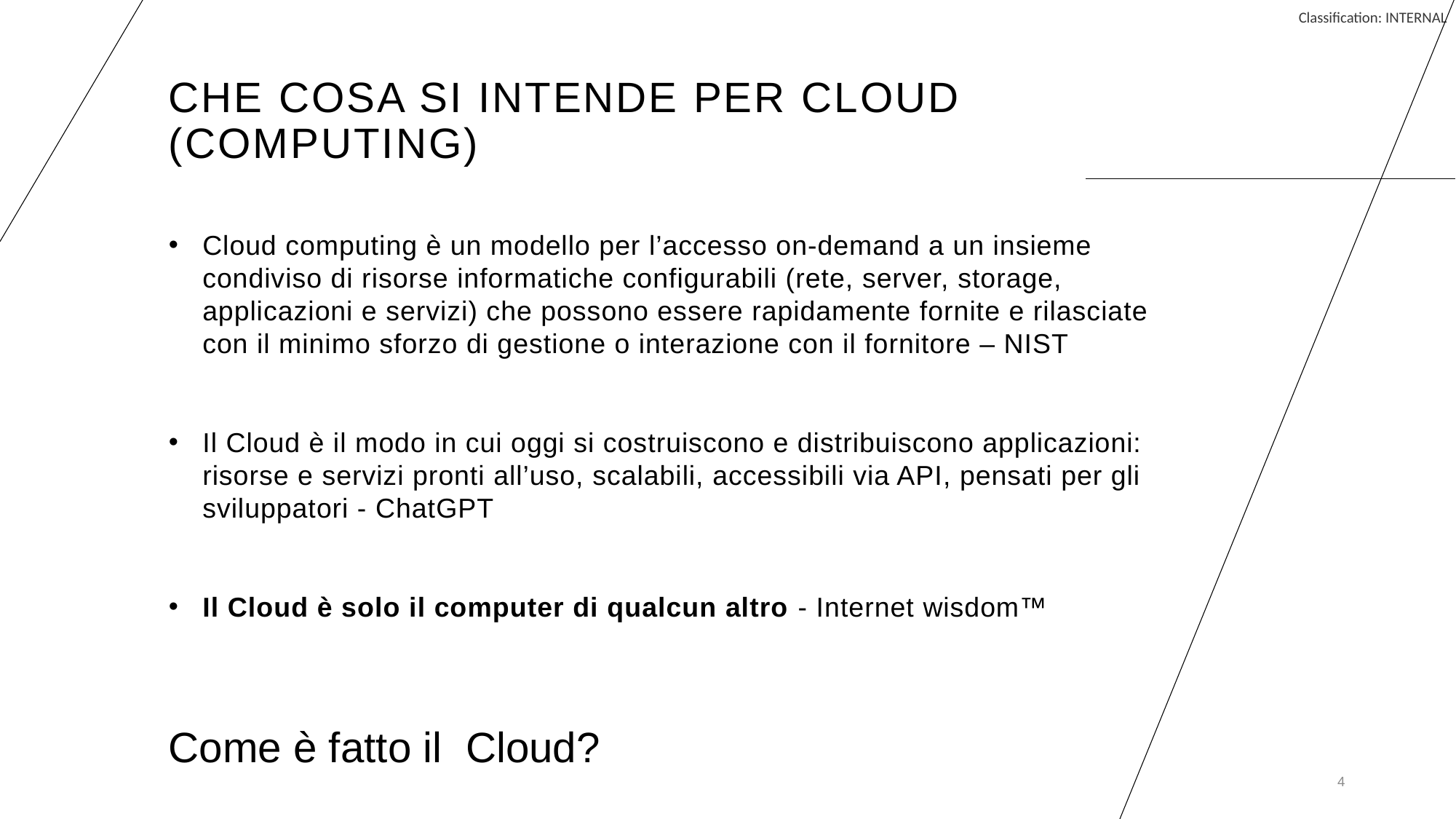

# Che cosa si intende per Cloud (Computing)
Cloud computing è un modello per l’accesso on-demand a un insieme condiviso di risorse informatiche configurabili (rete, server, storage, applicazioni e servizi) che possono essere rapidamente fornite e rilasciate con il minimo sforzo di gestione o interazione con il fornitore – NIST

Il Cloud è il modo in cui oggi si costruiscono e distribuiscono applicazioni: risorse e servizi pronti all’uso, scalabili, accessibili via API, pensati per gli sviluppatori - ChatGPT

Il Cloud è solo il computer di qualcun altro - Internet wisdom™
Come è fatto il  Cloud?
4